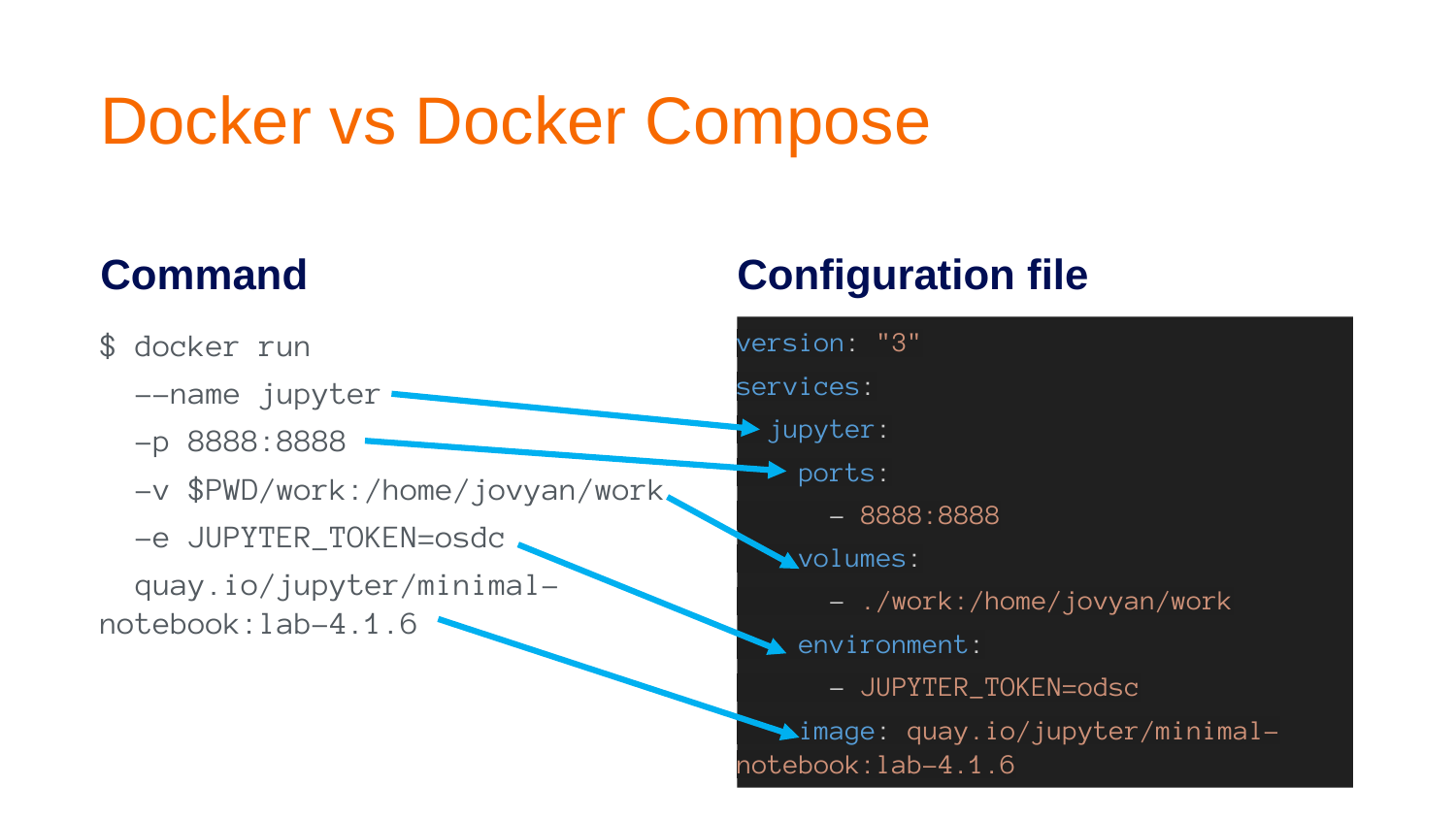

# Docker vs Docker Compose
Command
Configuration file
version: "3"
services:
  jupyter:
    ports:
      - 8888:8888
    volumes:
      - ./work:/home/jovyan/work
    environment:
      - JUPYTER_TOKEN=odsc
    image: quay.io/jupyter/minimal-notebook:lab-4.1.6

$ docker run
  --name jupyter
  -p 8888:8888
  -v $PWD/work:/home/jovyan/work
  -e JUPYTER_TOKEN=osdc
  quay.io/jupyter/minimal-notebook:lab-4.1.6